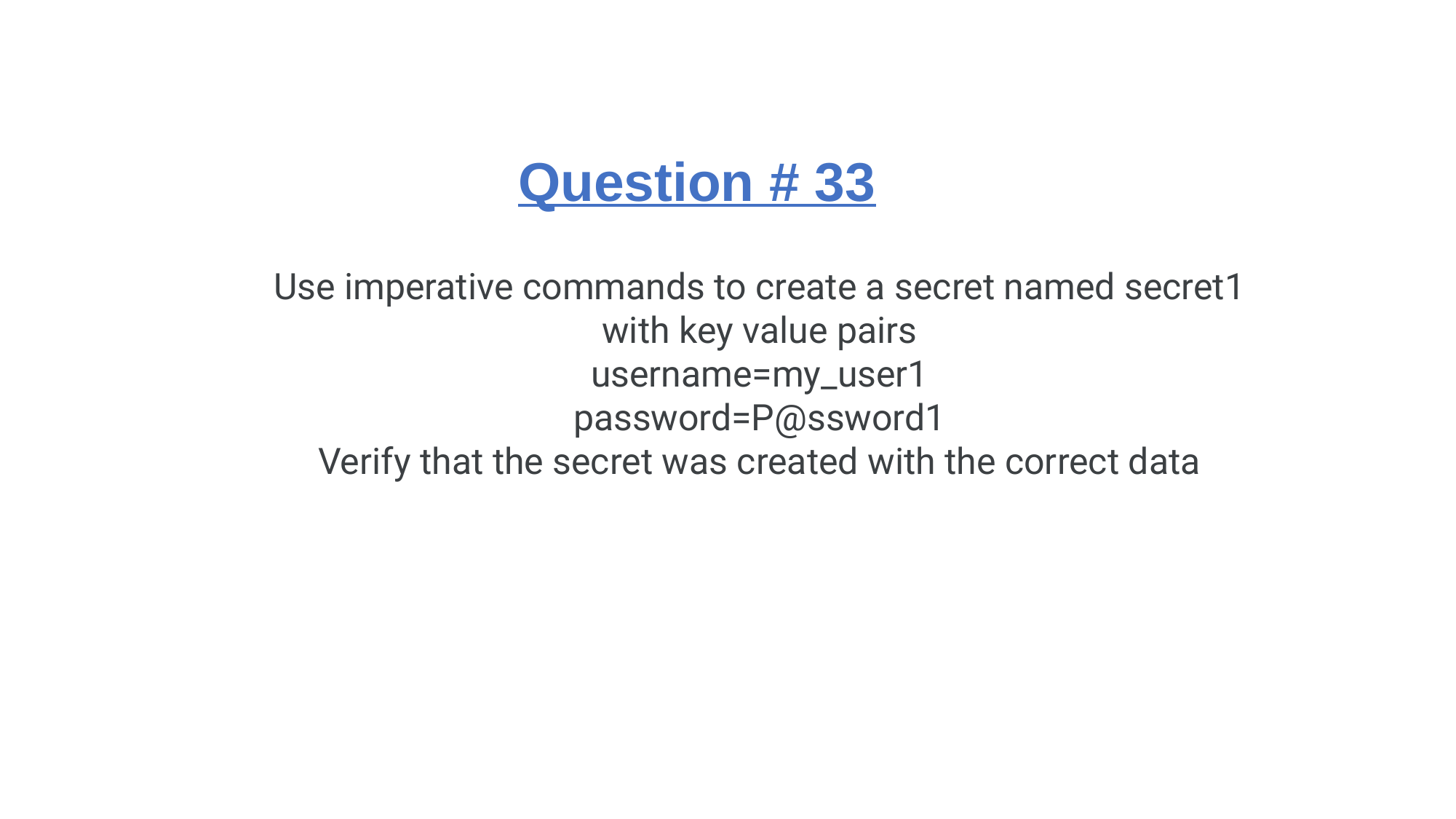

Question # 33
Use imperative commands to create a secret named secret1 with key value pairs
username=my_user1
password=P@ssword1
Verify that the secret was created with the correct data